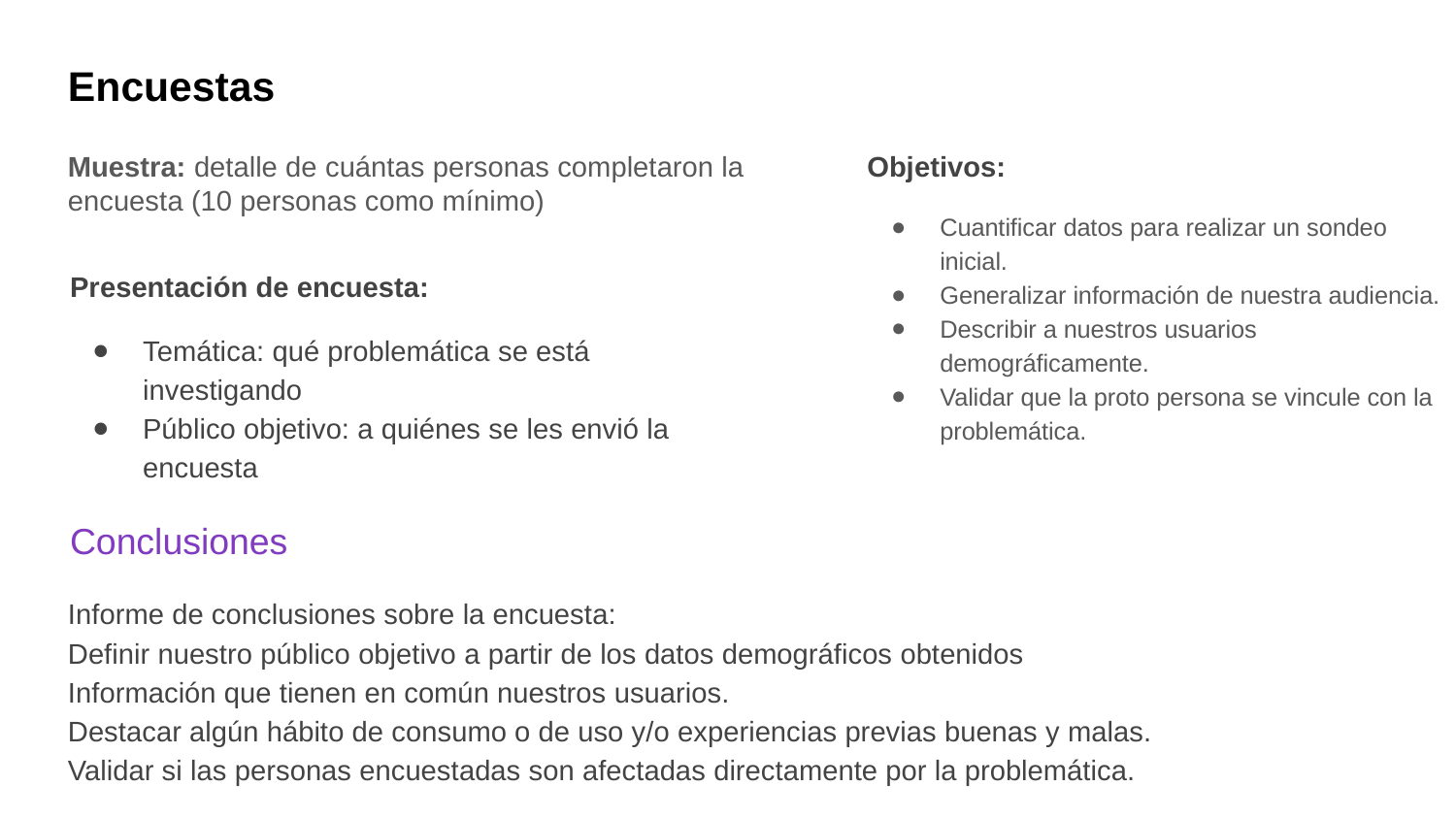

Encuestas
Objetivos:
Cuantificar datos para realizar un sondeo inicial.
Generalizar información de nuestra audiencia.
Describir a nuestros usuarios demográficamente.
Validar que la proto persona se vincule con la problemática.

Muestra: detalle de cuántas personas completaron la encuesta (10 personas como mínimo)
Presentación de encuesta:
Temática: qué problemática se está investigando
Público objetivo: a quiénes se les envió la encuesta
Conclusiones
Informe de conclusiones sobre la encuesta:
Definir nuestro público objetivo a partir de los datos demográficos obtenidos
Información que tienen en común nuestros usuarios.
Destacar algún hábito de consumo o de uso y/o experiencias previas buenas y malas.
Validar si las personas encuestadas son afectadas directamente por la problemática.